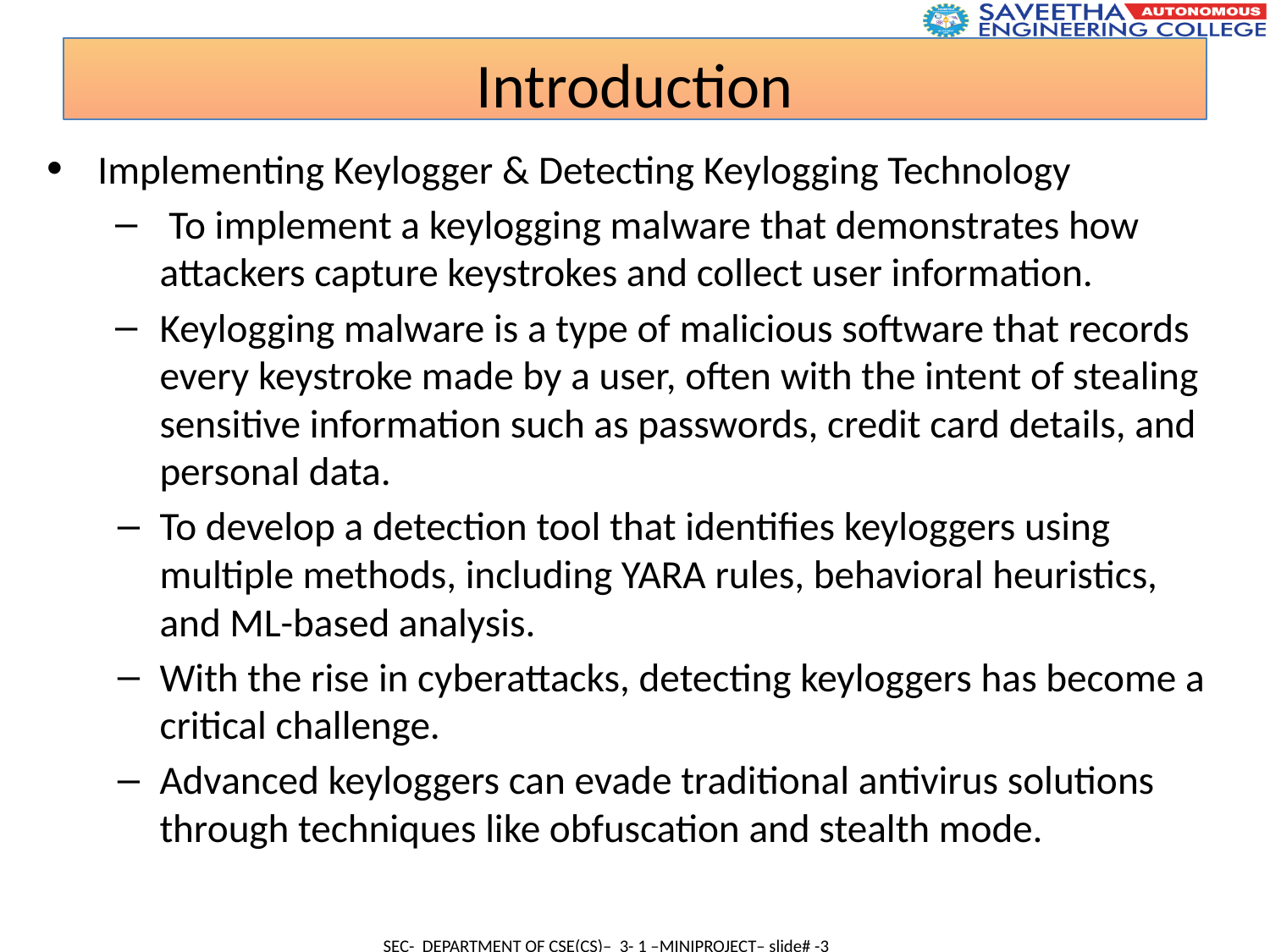

Introduction
Implementing Keylogger & Detecting Keylogging Technology
 To implement a keylogging malware that demonstrates how attackers capture keystrokes and collect user information.
Keylogging malware is a type of malicious software that records every keystroke made by a user, often with the intent of stealing sensitive information such as passwords, credit card details, and personal data.
To develop a detection tool that identifies keyloggers using multiple methods, including YARA rules, behavioral heuristics, and ML-based analysis.
With the rise in cyberattacks, detecting keyloggers has become a critical challenge.
Advanced keyloggers can evade traditional antivirus solutions through techniques like obfuscation and stealth mode.